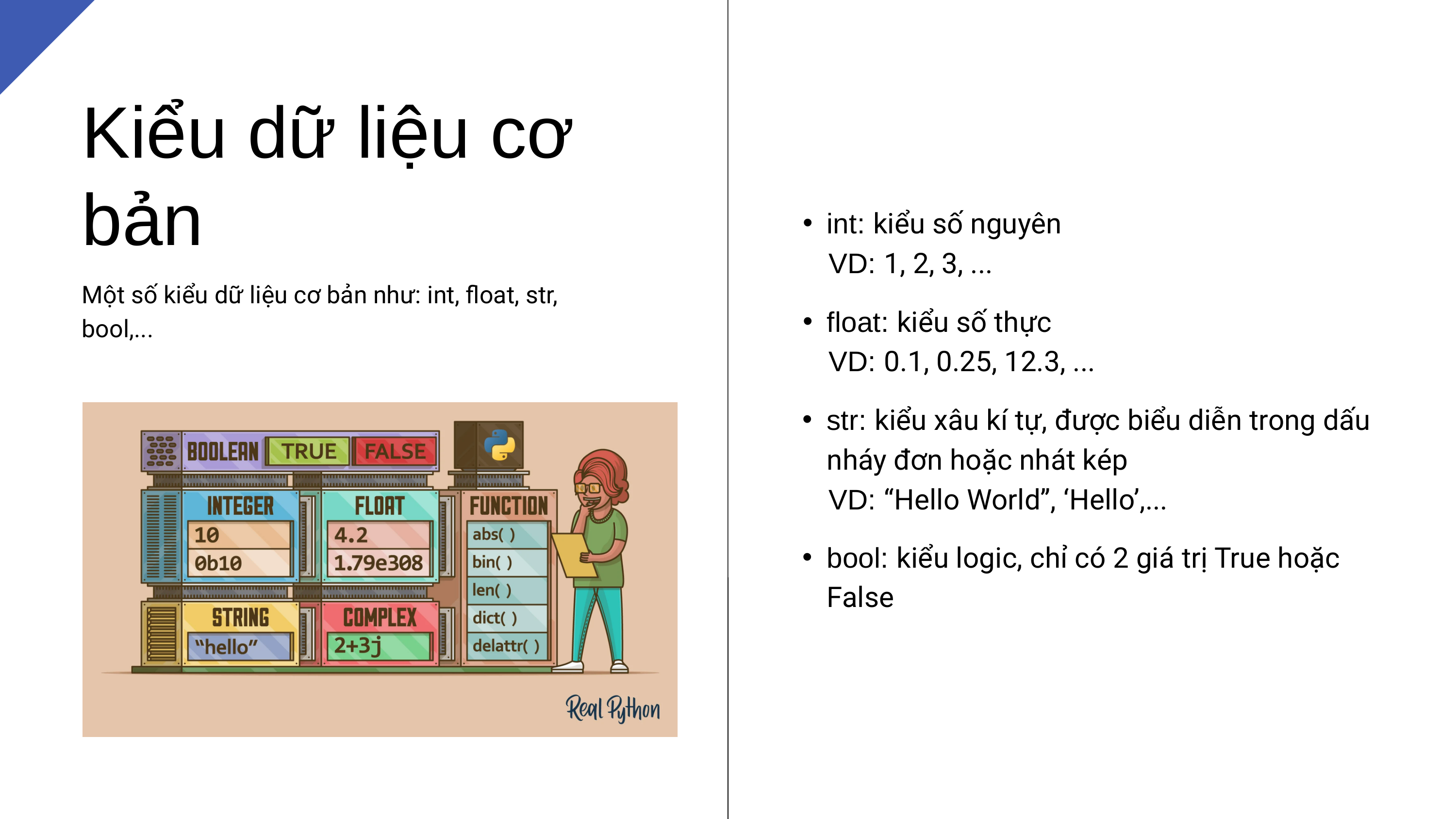

Kiểu dữ liệu cơ bản
int: kiểu số nguyên
       VD: 1, 2, 3, ...
Một số kiểu dữ liệu cơ bản như: int, float, str, bool,...
float: kiểu số thực
       VD: 0.1, 0.25, 12.3, ...
str: kiểu xâu kí tự, được biểu diễn trong dấu nháy đơn hoặc nhát kép
       VD: “Hello World”, ‘Hello’,...

bool: kiểu logic, chỉ có 2 giá trị True hoặc False